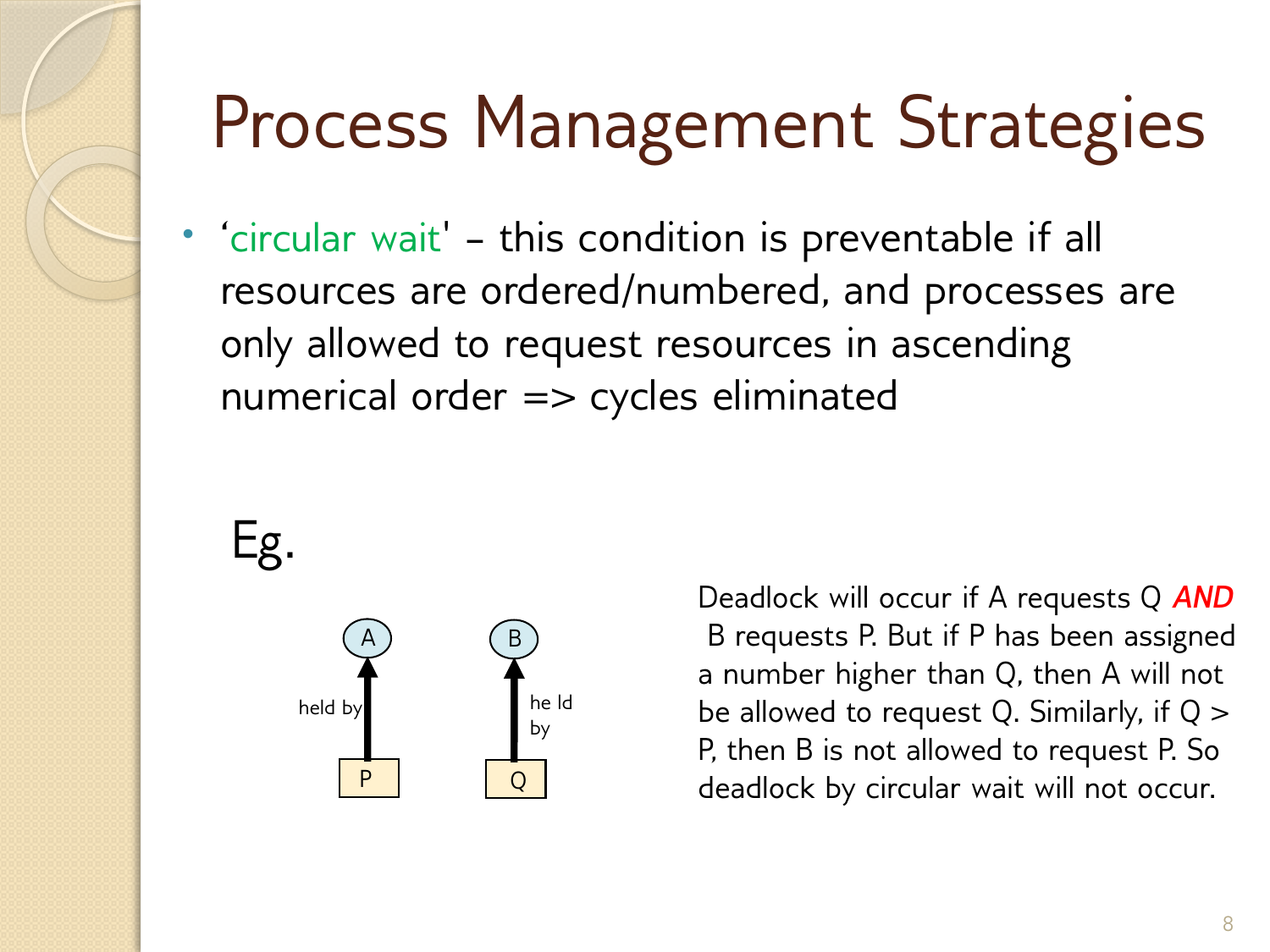

# Process Management Strategies
‘circular wait' – this condition is preventable if all resources are ordered/numbered, and processes are only allowed to request resources in ascending numerical order => cycles eliminated

   Eg.

Deadlock will occur if A requests Q AND  B requests P. But if P has been assigned a number higher than Q, then A will not be allowed to request Q. Similarly, if Q > P, then B is not allowed to request P. So deadlock by circular wait will not occur.
A
B

he ld by
held by
P
Q
8